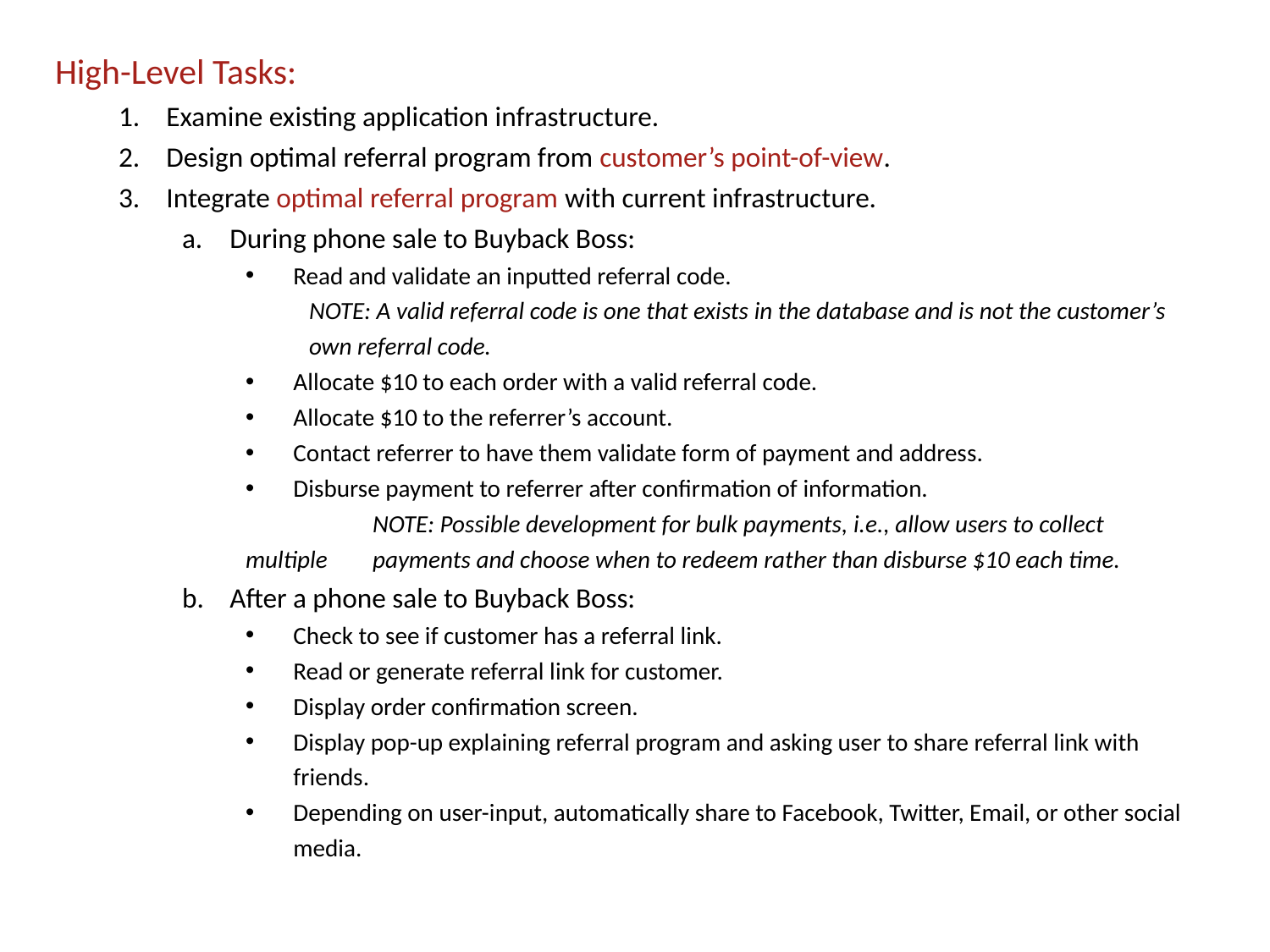

High-Level Tasks:
Examine existing application infrastructure.
Design optimal referral program from customer’s point-of-view.
Integrate optimal referral program with current infrastructure.
During phone sale to Buyback Boss:
Read and validate an inputted referral code.
NOTE: A valid referral code is one that exists in the database and is not the customer’s own referral code.
Allocate $10 to each order with a valid referral code.
Allocate $10 to the referrer’s account.
Contact referrer to have them validate form of payment and address.
Disburse payment to referrer after confirmation of information.
	NOTE: Possible development for bulk payments, i.e., allow users to collect multiple 	payments and choose when to redeem rather than disburse $10 each time.
After a phone sale to Buyback Boss:
Check to see if customer has a referral link.
Read or generate referral link for customer.
Display order confirmation screen.
Display pop-up explaining referral program and asking user to share referral link with friends.
Depending on user-input, automatically share to Facebook, Twitter, Email, or other social media.